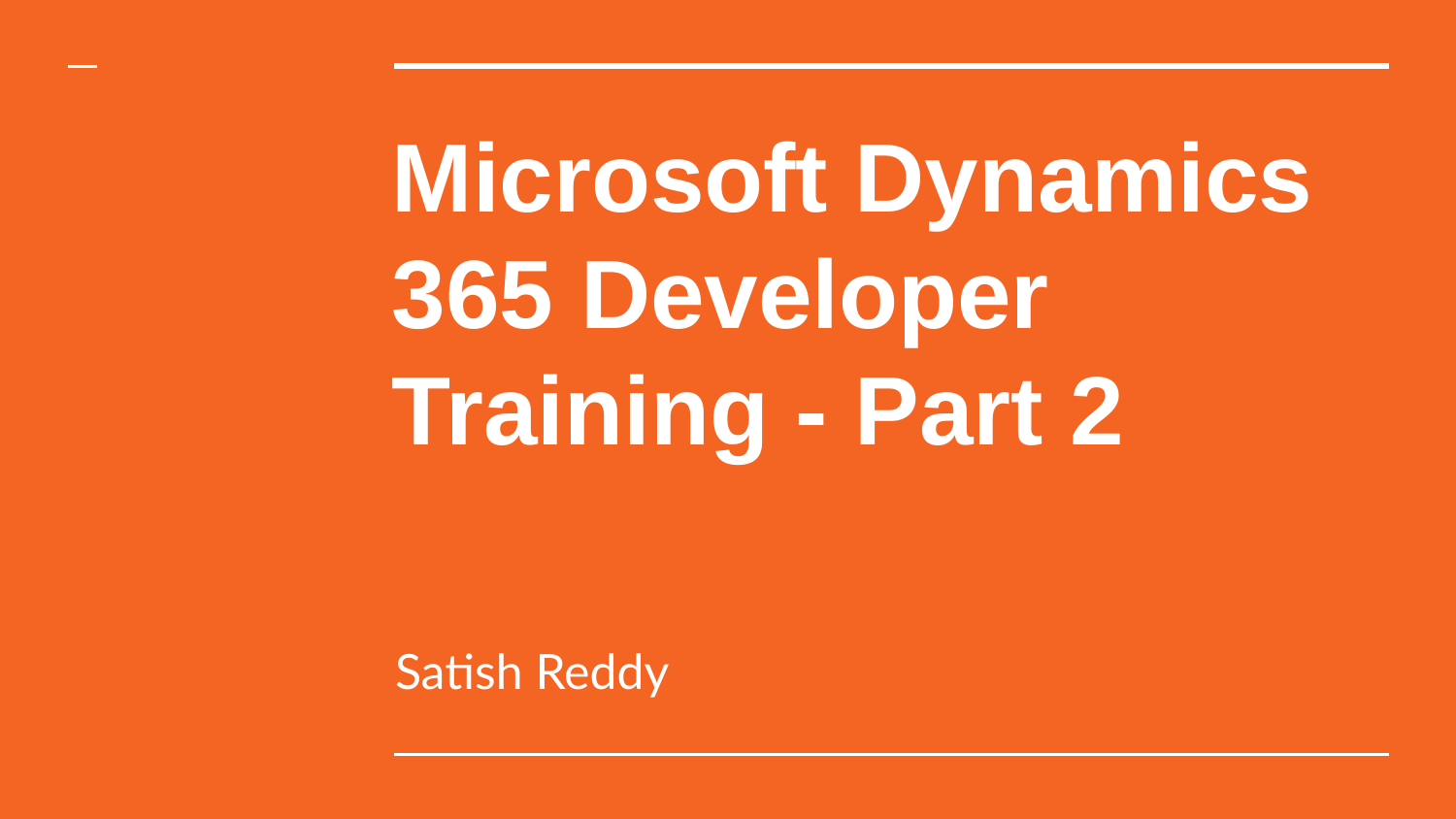

# Microsoft Dynamics 365 Developer Training - Part 2
Satish Reddy